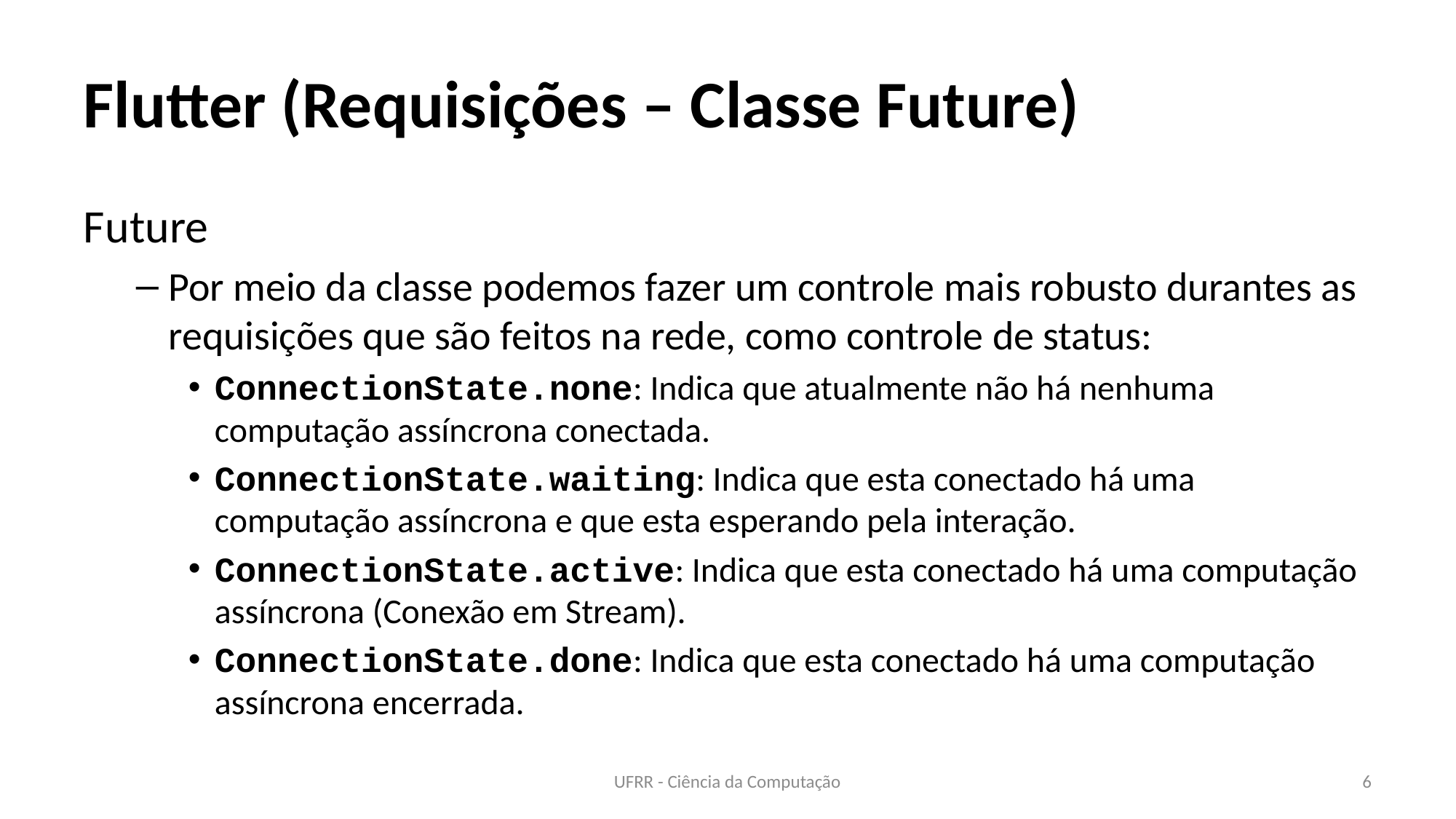

# Flutter (Requisições – Classe Future)
Future
Por meio da classe podemos fazer um controle mais robusto durantes as requisições que são feitos na rede, como controle de status:
ConnectionState.none: Indica que atualmente não há nenhuma computação assíncrona conectada.
ConnectionState.waiting: Indica que esta conectado há uma computação assíncrona e que esta esperando pela interação.
ConnectionState.active: Indica que esta conectado há uma computação assíncrona (Conexão em Stream).
ConnectionState.done: Indica que esta conectado há uma computação assíncrona encerrada.
UFRR - Ciência da Computação
6